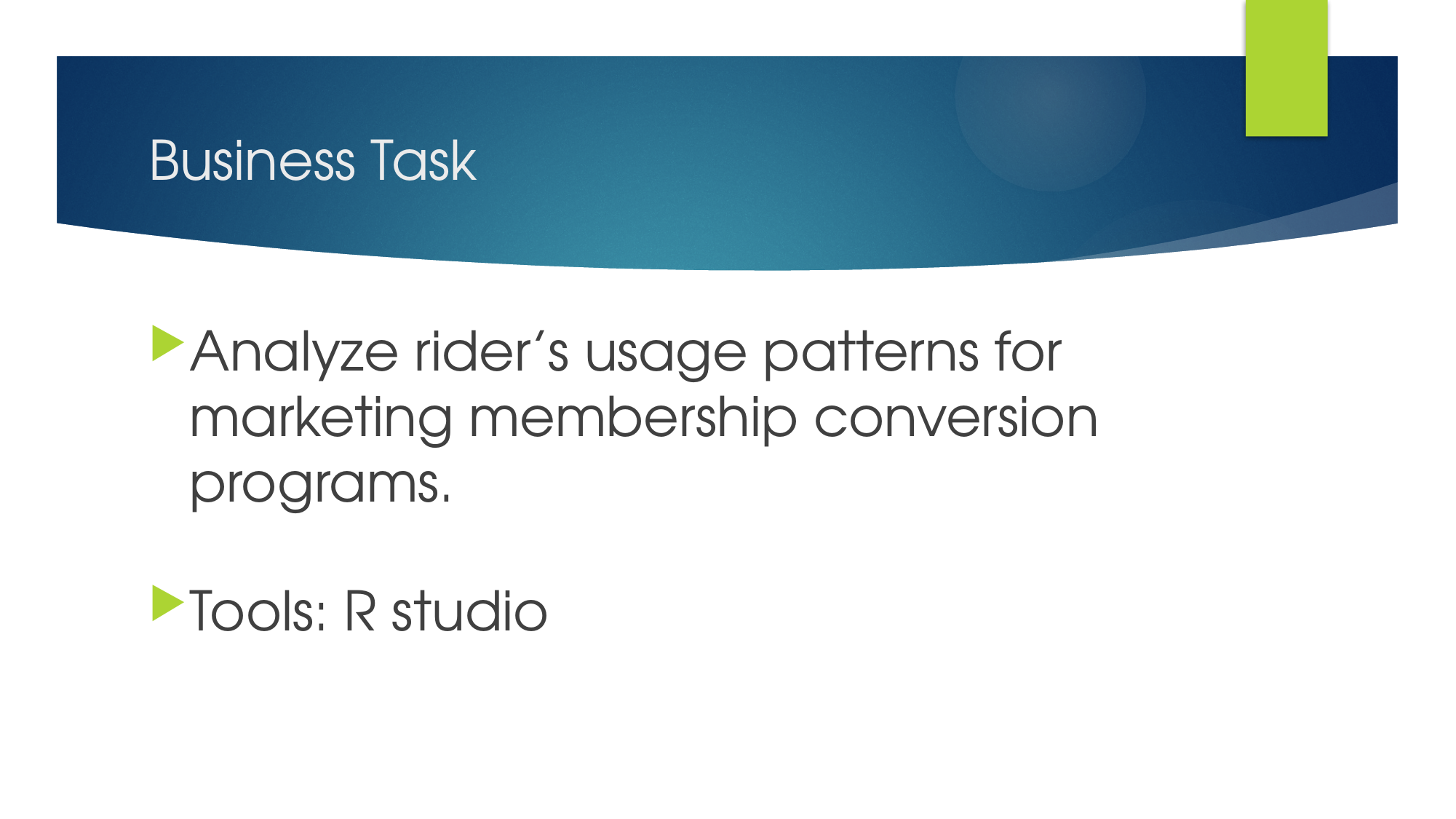

# Business Task
Analyze rider’s usage patterns for marketing membership conversion programs.

Tools: R studio